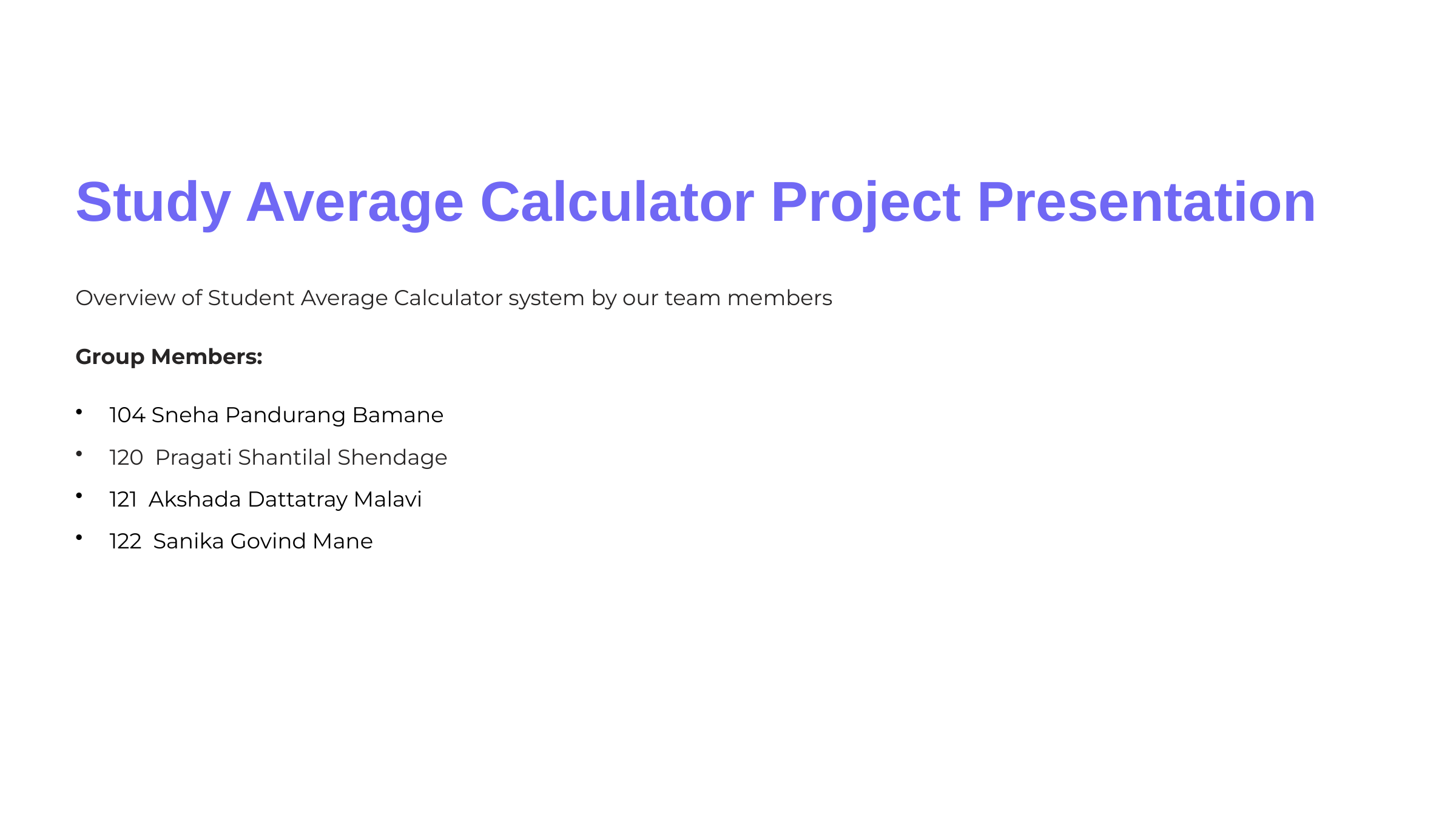

Study Average Calculator Project Presentation
Overview of Student Average Calculator system by our team members
Group Members:
104 Sneha Pandurang Bamane
120  Pragati Shantilal Shendage

121  Akshada Dattatray Malavi
122  Sanika Govind Mane